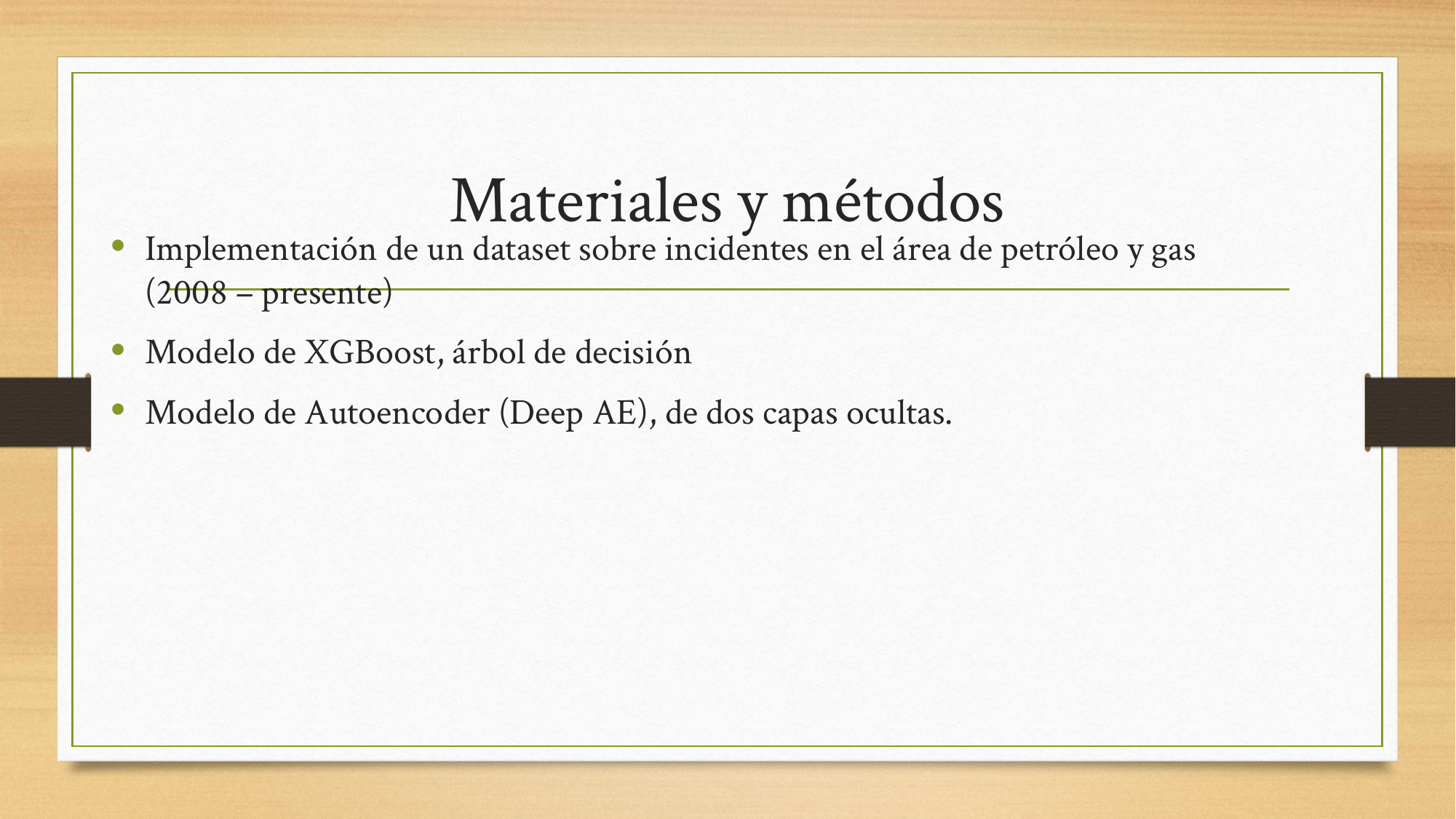

# Materiales y métodos
Implementación de un dataset sobre incidentes en el área de petróleo y gas (2008 – presente)
Modelo de XGBoost, árbol de decisión
Modelo de Autoencoder (Deep AE), de dos capas ocultas.